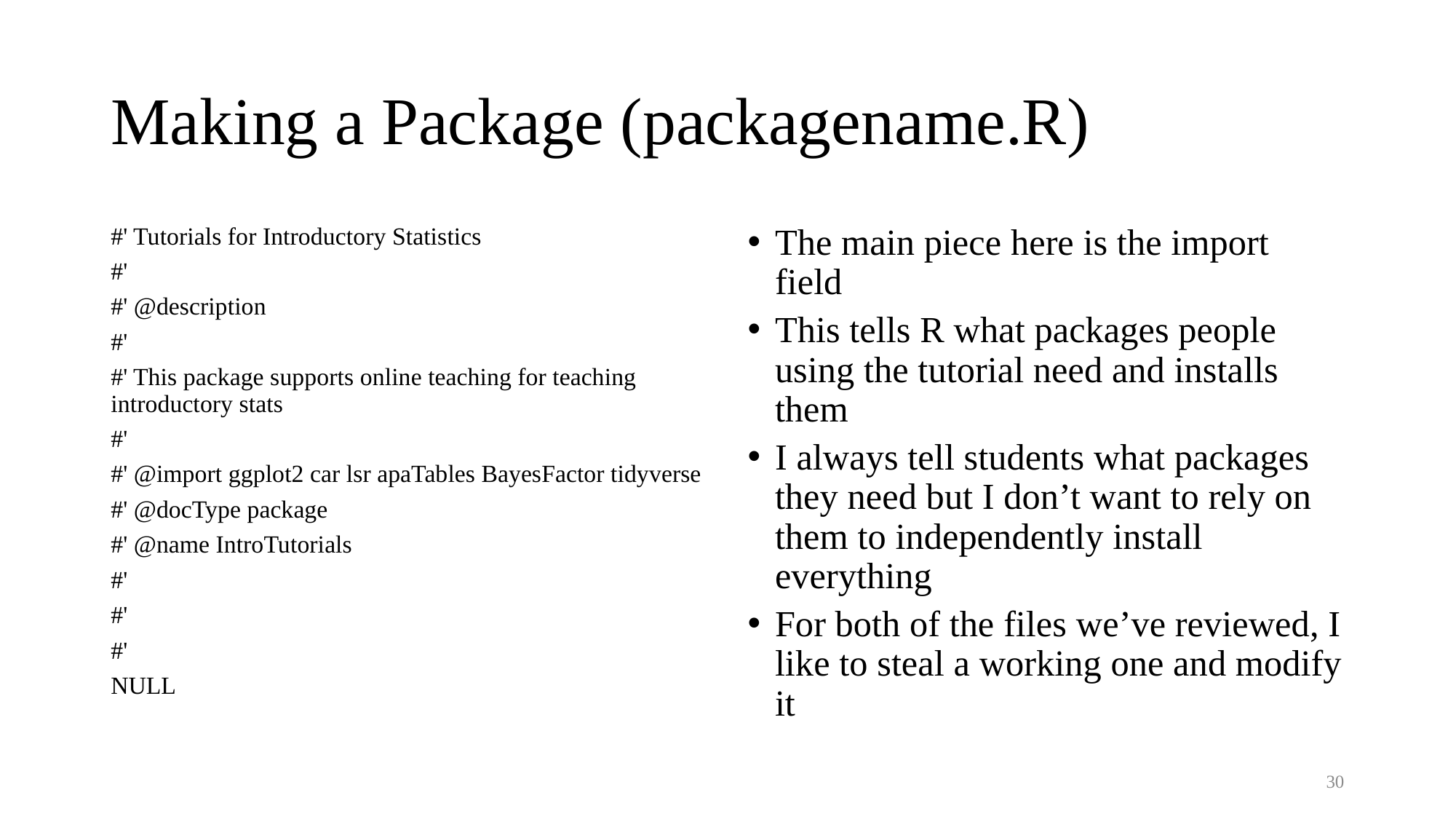

# Making a Package (packagename.R)
#' Tutorials for Introductory Statistics
#'
#' @description
#'
#' This package supports online teaching for teaching introductory stats
#'
#' @import ggplot2 car lsr apaTables BayesFactor tidyverse
#' @docType package
#' @name IntroTutorials
#'
#'
#'
NULL

The main piece here is the import field
This tells R what packages people using the tutorial need and installs them
I always tell students what packages they need but I don’t want to rely on them to independently install everything
For both of the files we’ve reviewed, I like to steal a working one and modify it
30